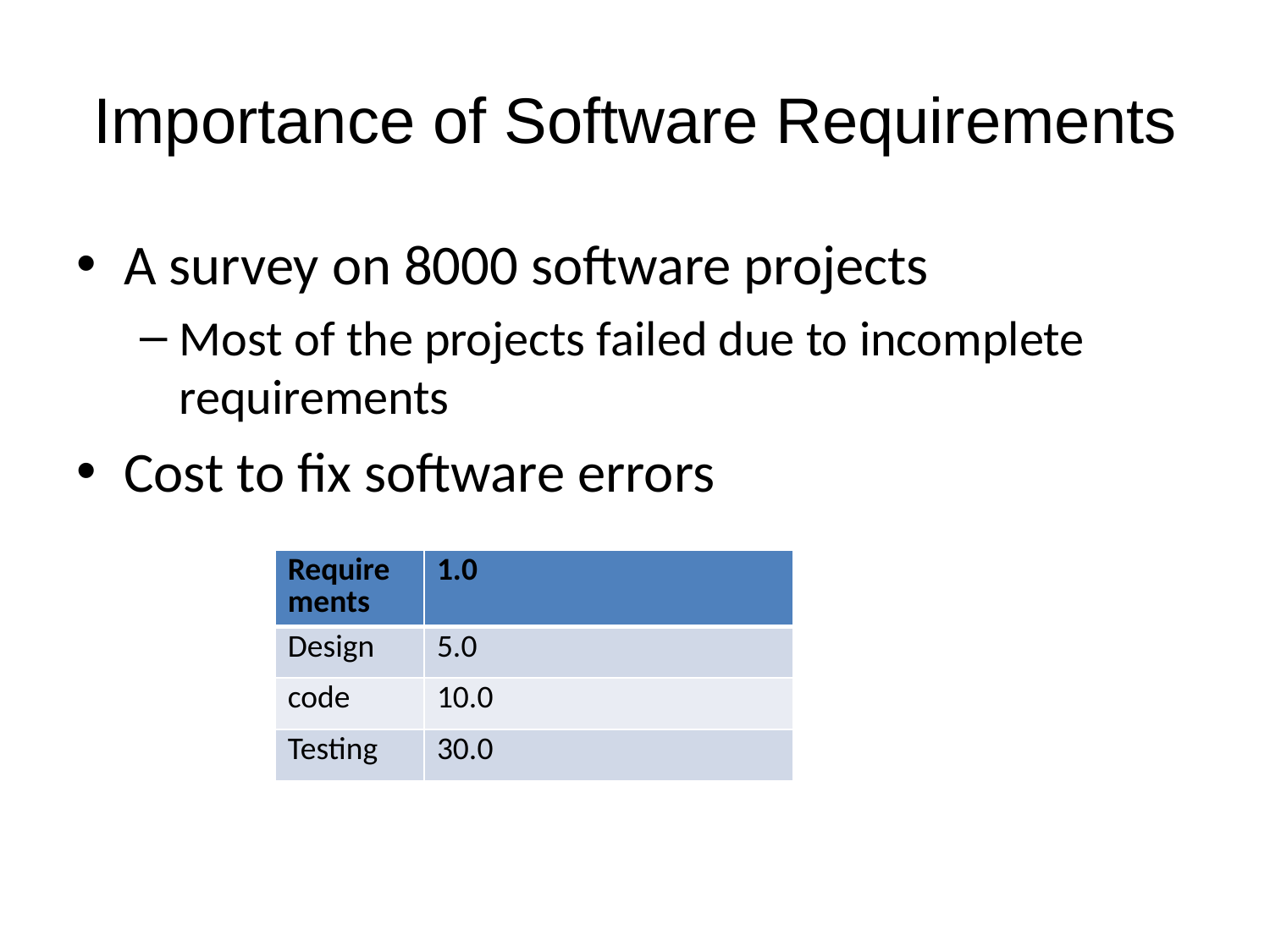

# Importance of Software Requirements
A survey on 8000 software projects
Most of the projects failed due to incomplete requirements
Cost to fix software errors

| Requirements | 1.0 |
| --- | --- |
| Design | 5.0 |
| code | 10.0 |
| Testing | 30.0 |